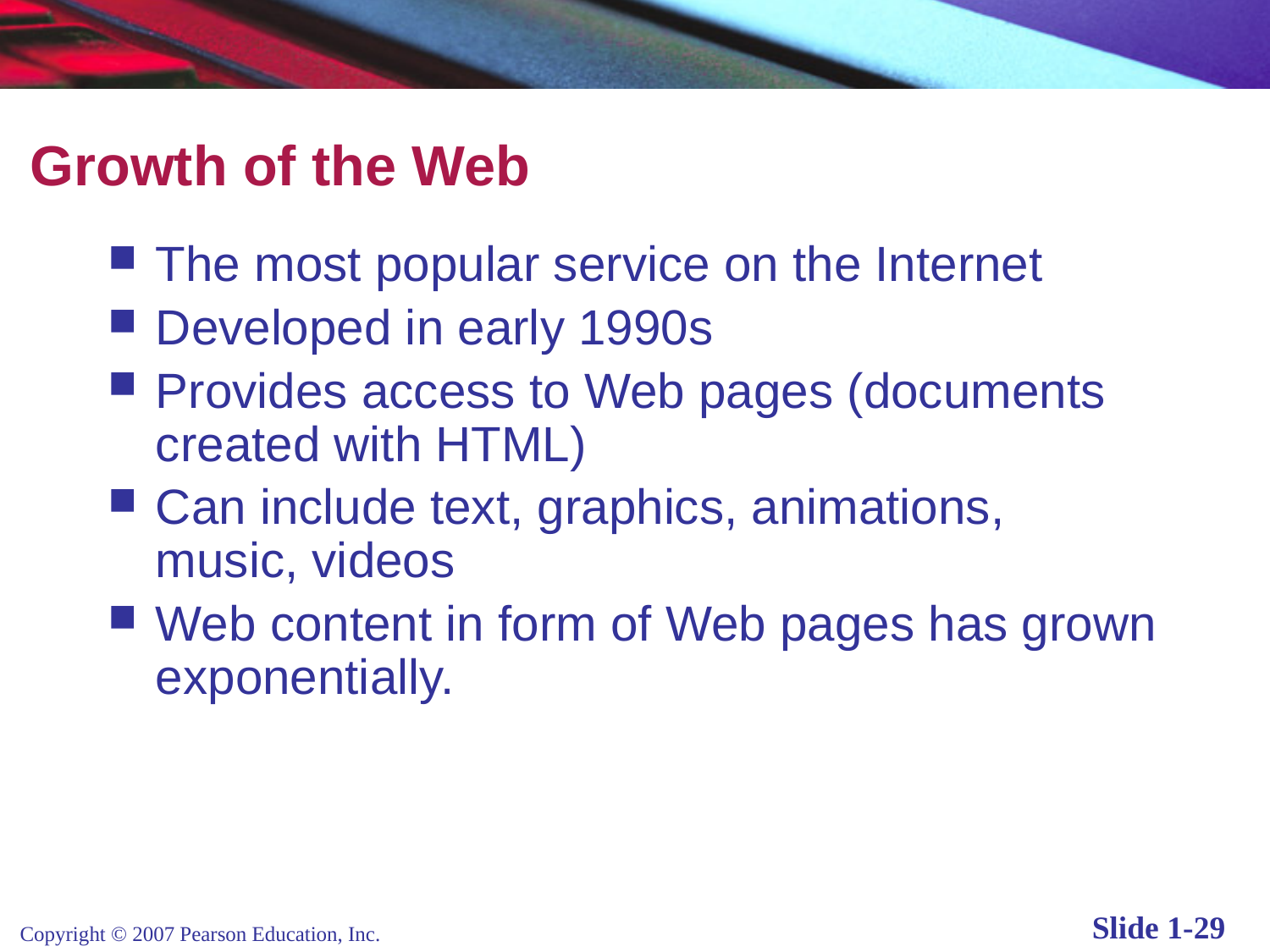

# Growth of the Web
The most popular service on the Internet
Developed in early 1990s
Provides access to Web pages (documents created with HTML)
Can include text, graphics, animations, music, videos
Web content in form of Web pages has grown exponentially.
Copyright © 2007 Pearson Education, Inc.
Slide 1-29